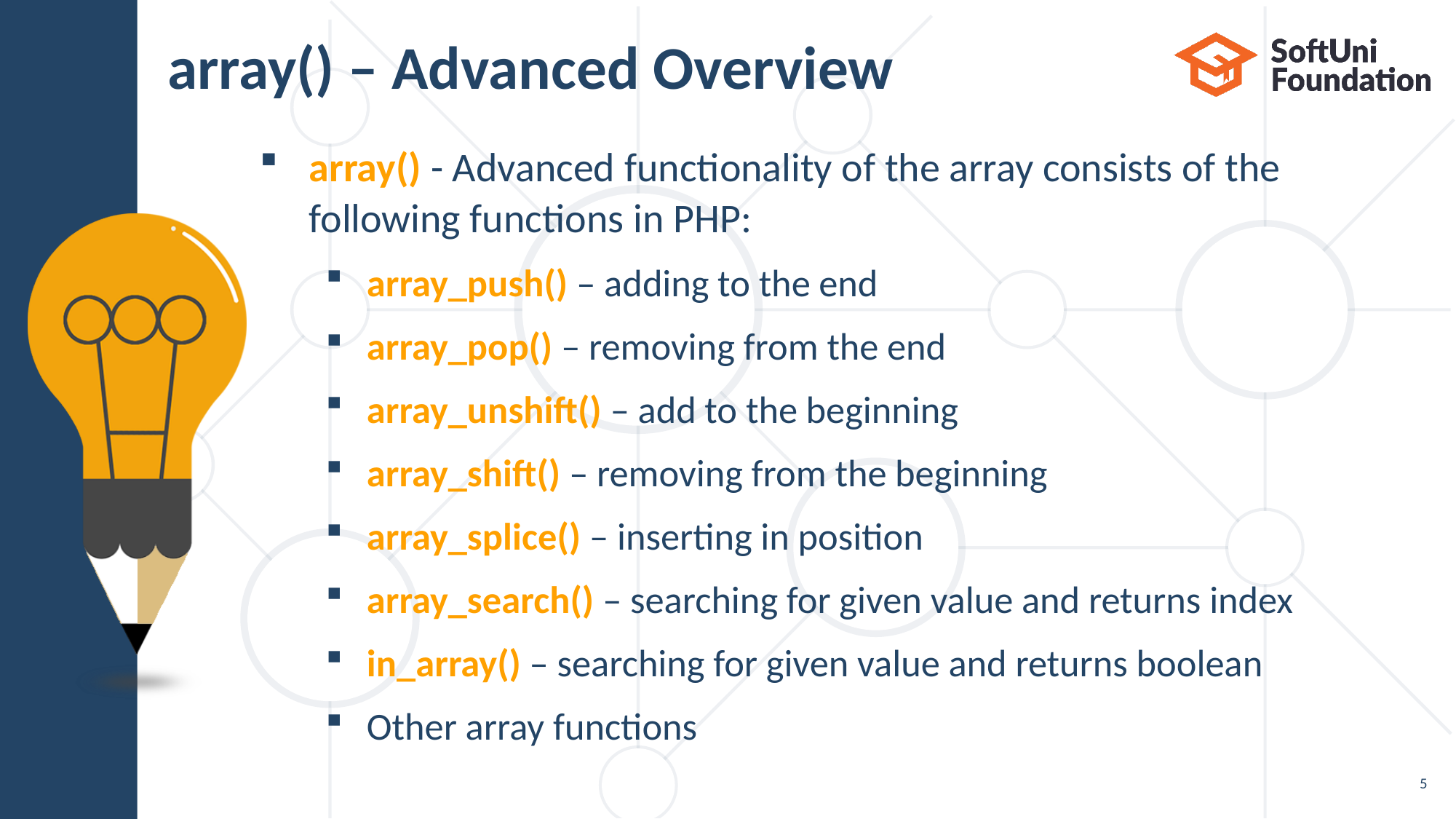

# array() – Advanced Overview
array() - Advanced functionality of the array consists of the
following functions in PHP:
array_push() – adding to the end
array_pop() – removing from the end
array_unshift() – add to the beginning
array_shift() – removing from the beginning
array_splice() – inserting in position
array_search() – searching for given value and returns index
in_array() – searching for given value and returns boolean
Other array functions

5